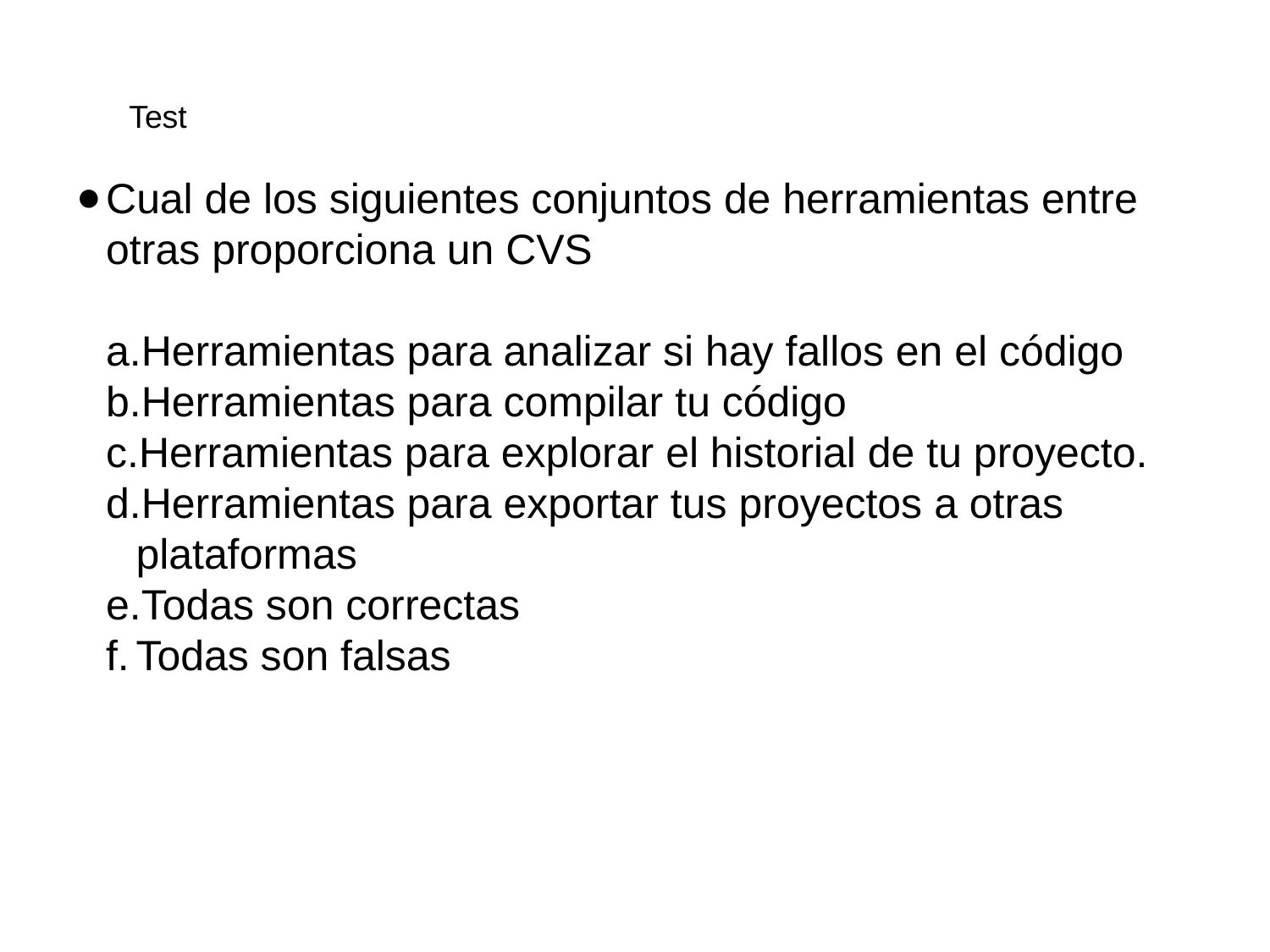

Test

Cual de los siguientes conjuntos de herramientas entre otras proporciona un CVS

Herramientas para analizar si hay fallos en el código
Herramientas para compilar tu código
Herramientas para explorar el historial de tu proyecto.
Herramientas para exportar tus proyectos a otras plataformas
Todas son correctas
Todas son falsas